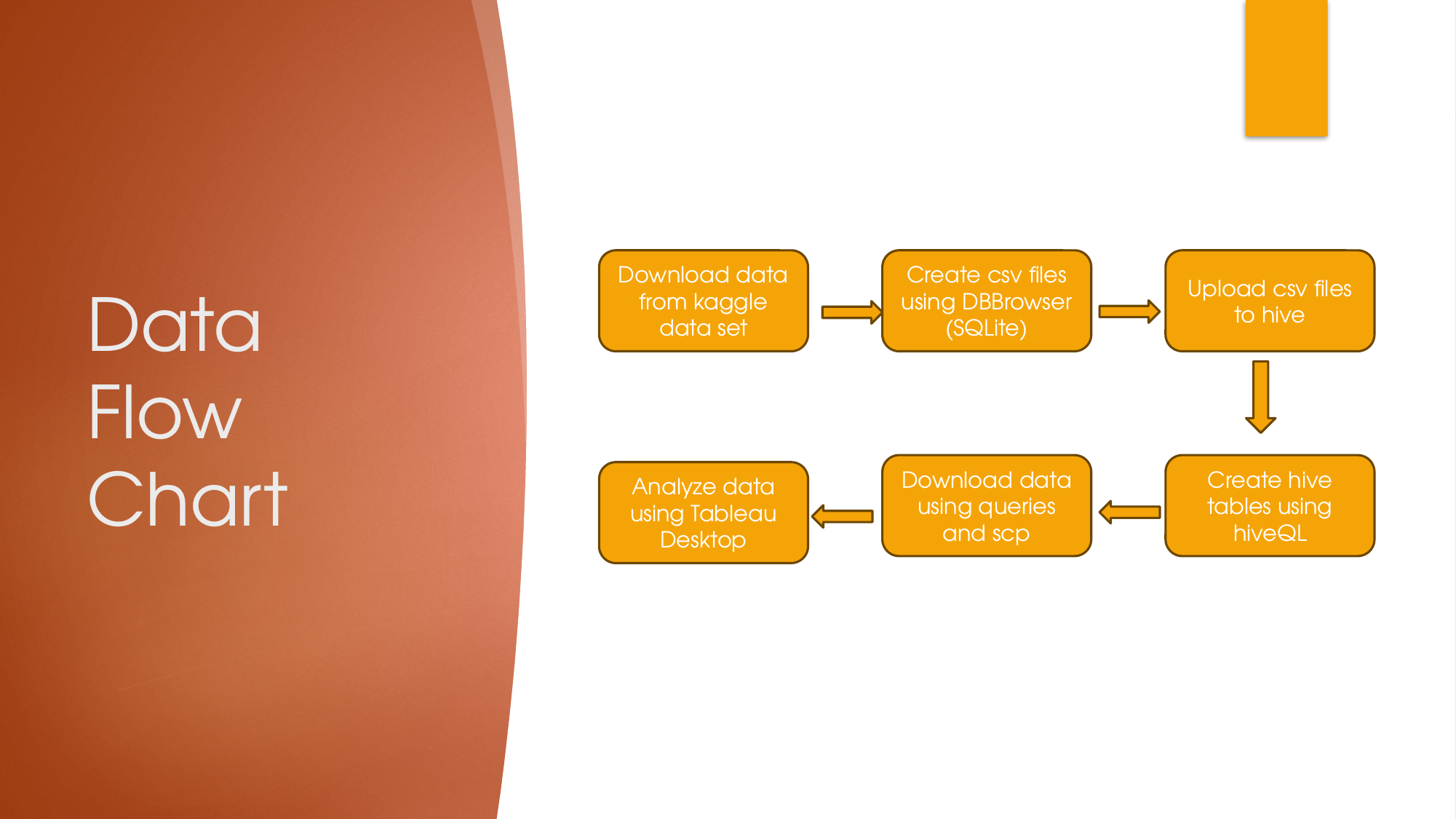

# Data Flow Chart

Create csv files using DBBrowser (SQLite)
Download data from kaggle data set
Upload csv files to hive

Download data using queries and scp
Create hive tables using hiveQL
Analyze data using Tableau Desktop